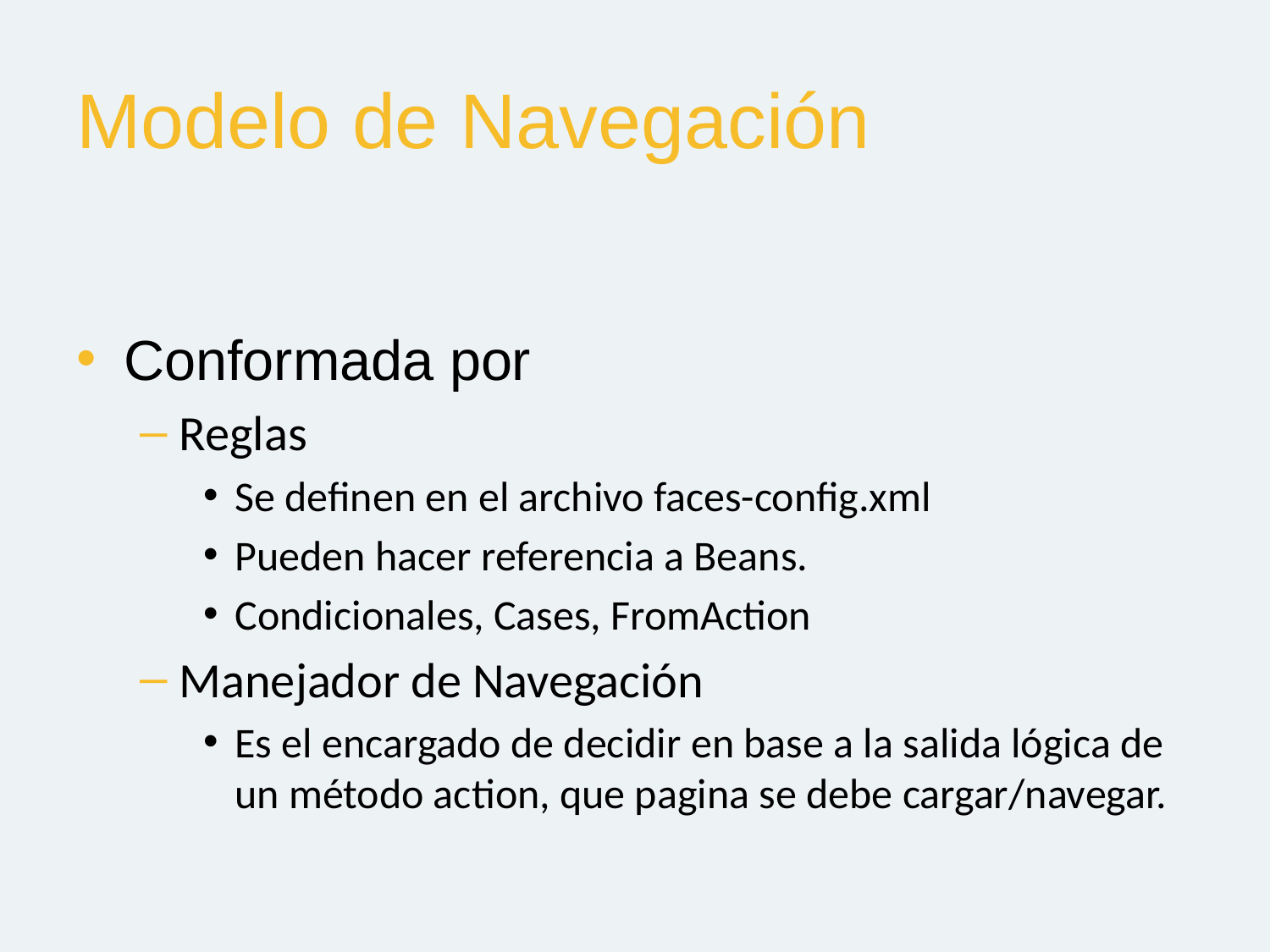

# Modelo de Navegación
Conformada por
Reglas
Se definen en el archivo faces-config.xml
Pueden hacer referencia a Beans.
Condicionales, Cases, FromAction
Manejador de Navegación
Es el encargado de decidir en base a la salida lógica de un método action, que pagina se debe cargar/navegar.